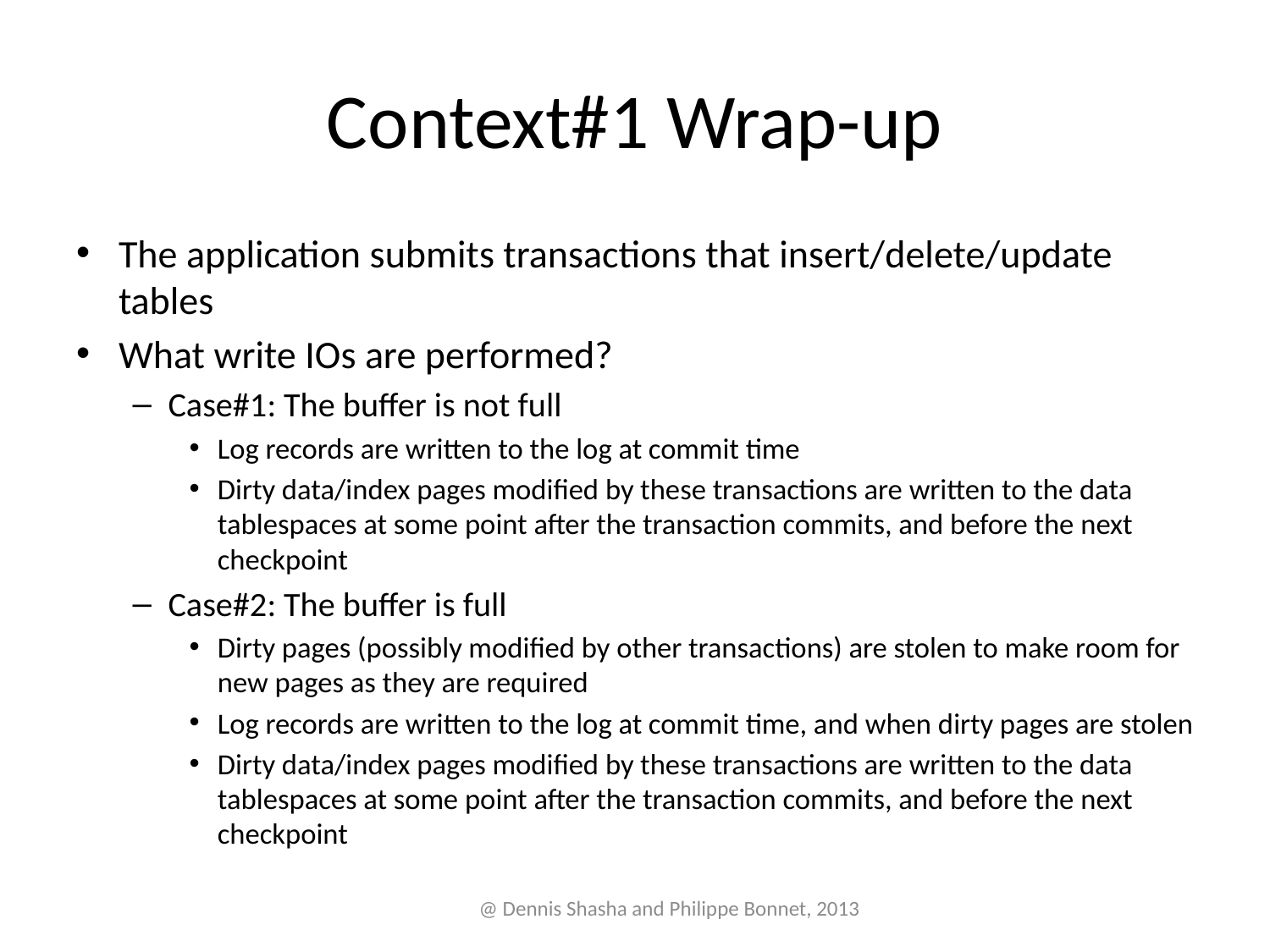

# Context#1 Wrap-up
The application submits transactions that insert/delete/update tables
What write IOs are performed?
Case#1: The buffer is not full
Log records are written to the log at commit time
Dirty data/index pages modified by these transactions are written to the data tablespaces at some point after the transaction commits, and before the next checkpoint
Case#2: The buffer is full
Dirty pages (possibly modified by other transactions) are stolen to make room for new pages as they are required
Log records are written to the log at commit time, and when dirty pages are stolen
Dirty data/index pages modified by these transactions are written to the data tablespaces at some point after the transaction commits, and before the next checkpoint
@ Dennis Shasha and Philippe Bonnet, 2013